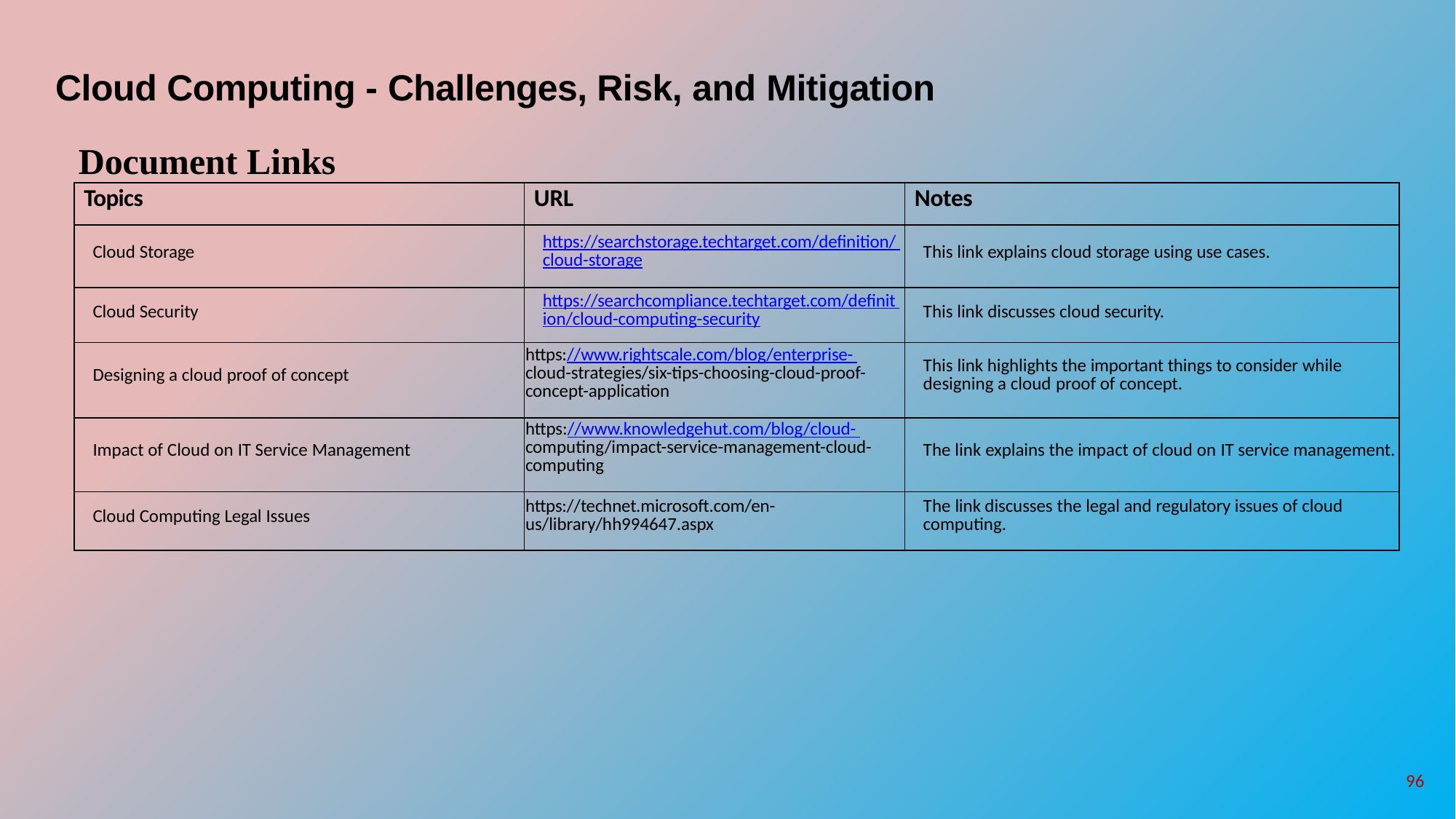

# Cloud Computing - Challenges, Risk, and Mitigation
Document Links
| Topics | URL | Notes |
| --- | --- | --- |
| Cloud Storage | https://searchstorage.techtarget.com/definition/ cloud-storage | This link explains cloud storage using use cases. |
| Cloud Security | https://searchcompliance.techtarget.com/definit ion/cloud-computing-security | This link discusses cloud security. |
| Designing a cloud proof of concept | https://www.rightscale.com/blog/enterprise- cloud-strategies/six-tips-choosing-cloud-proof- concept-application | This link highlights the important things to consider while designing a cloud proof of concept. |
| Impact of Cloud on IT Service Management | https://www.knowledgehut.com/blog/cloud- computing/impact-service-management-cloud- computing | The link explains the impact of cloud on IT service management. |
| Cloud Computing Legal Issues | https://technet.microsoft.com/en- us/library/hh994647.aspx | The link discusses the legal and regulatory issues of cloud computing. |
96